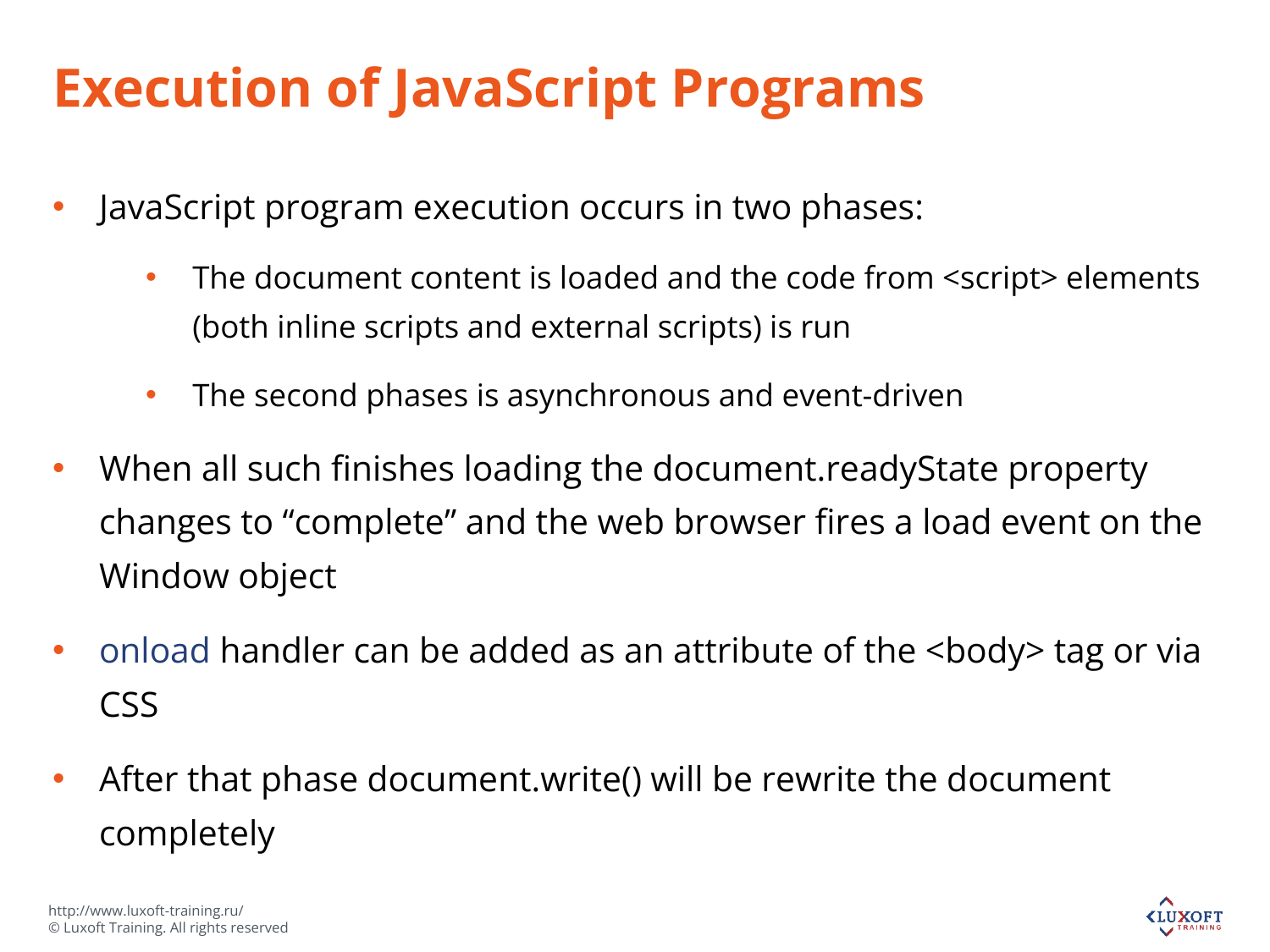

# Execution of JavaScript Programs
JavaScript program execution occurs in two phases:
The document content is loaded and the code from <script> elements (both inline scripts and external scripts) is run
The second phases is asynchronous and event-driven
When all such finishes loading the document.readyState property changes to “complete” and the web browser fires a load event on the Window object
onload handler can be added as an attribute of the <body> tag or via CSS
After that phase document.write() will be rewrite the document completely